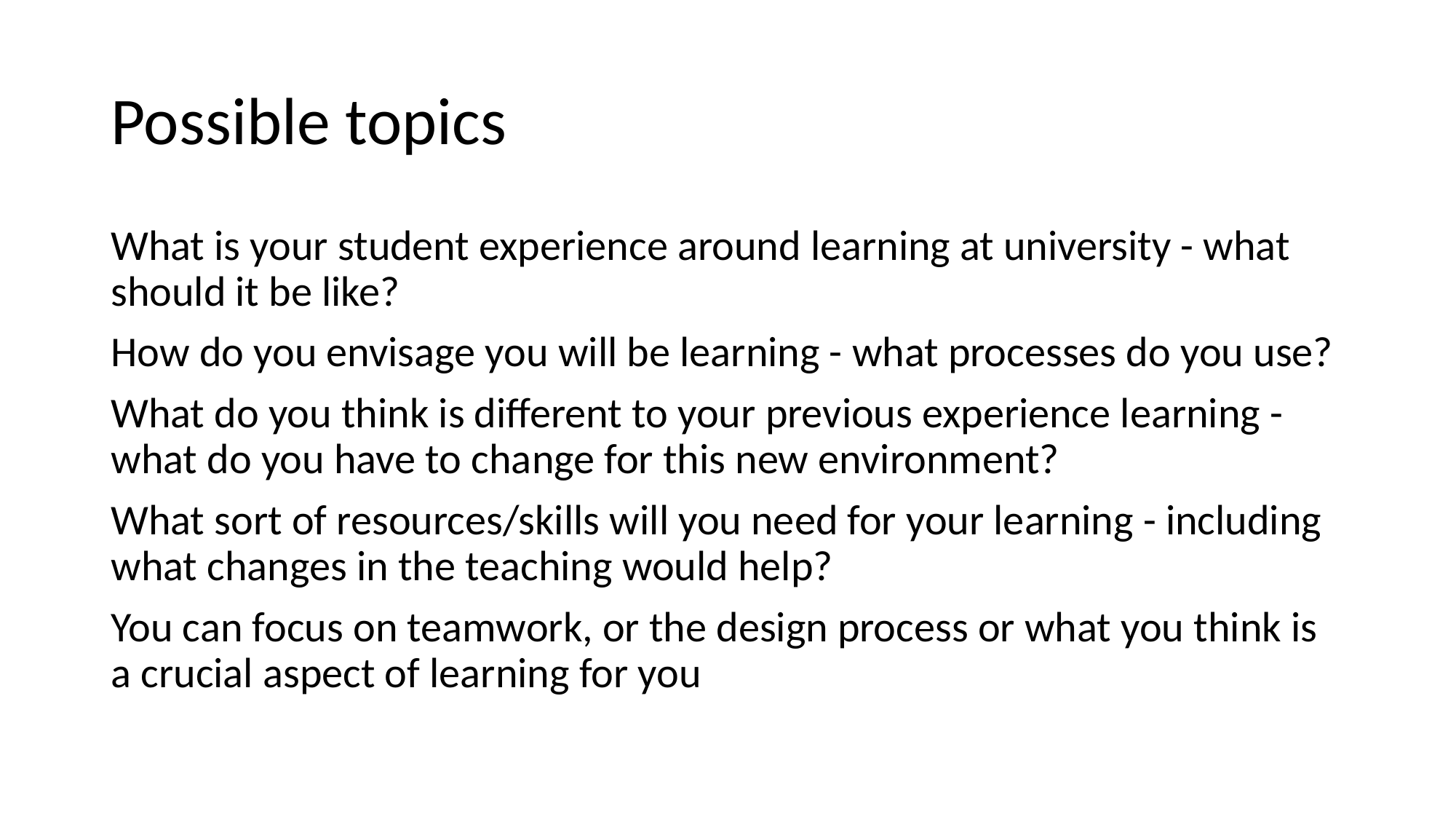

# Possible topics
What is your student experience around learning at university - what should it be like?
How do you envisage you will be learning - what processes do you use?
What do you think is different to your previous experience learning - what do you have to change for this new environment?
What sort of resources/skills will you need for your learning - including what changes in the teaching would help?
You can focus on teamwork, or the design process or what you think is a crucial aspect of learning for you